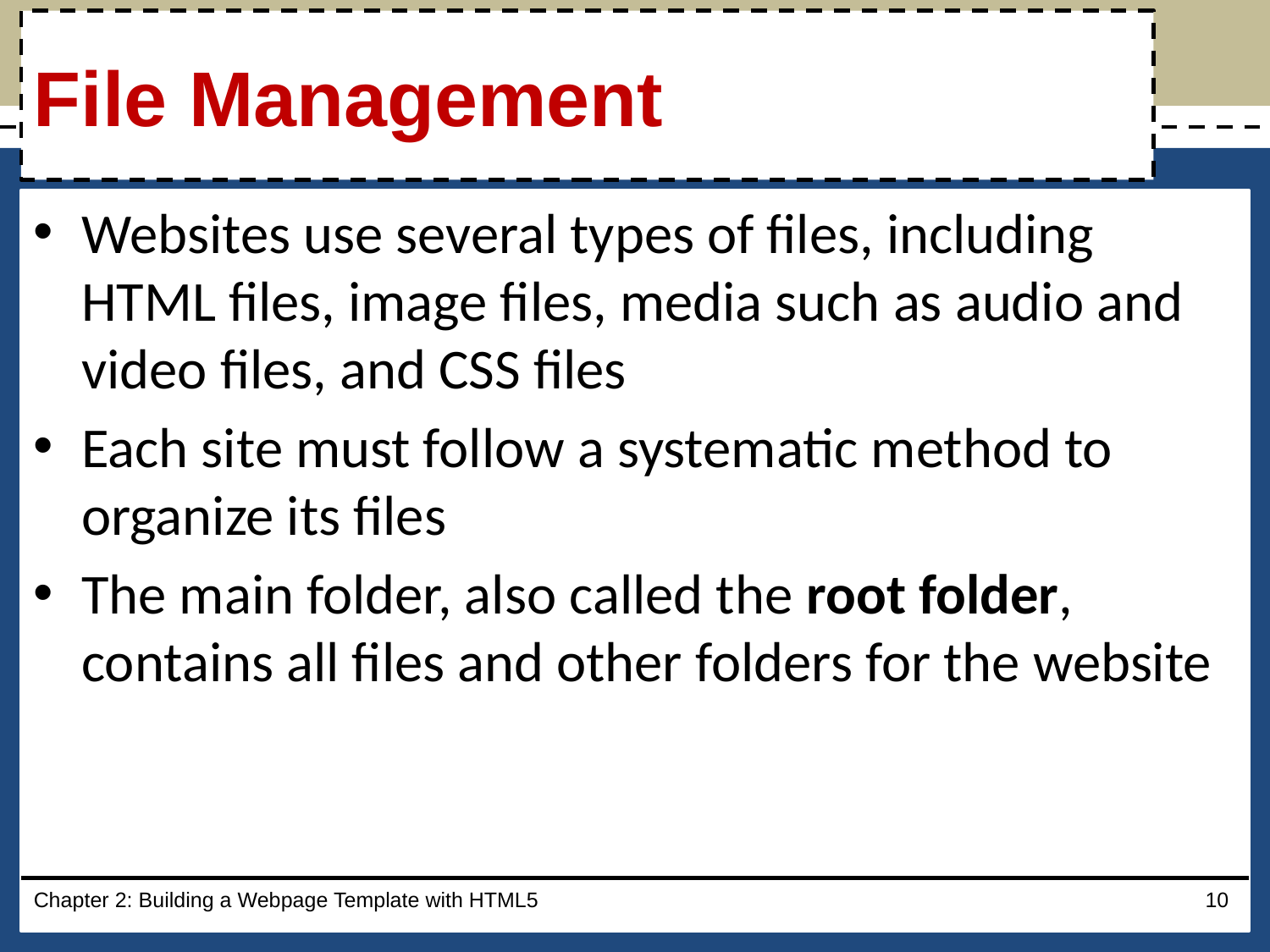

# File Management
Websites use several types of files, including HTML files, image files, media such as audio and video files, and CSS files
Each site must follow a systematic method to organize its files
The main folder, also called the root folder, contains all files and other folders for the website
Chapter 2: Building a Webpage Template with HTML5
10